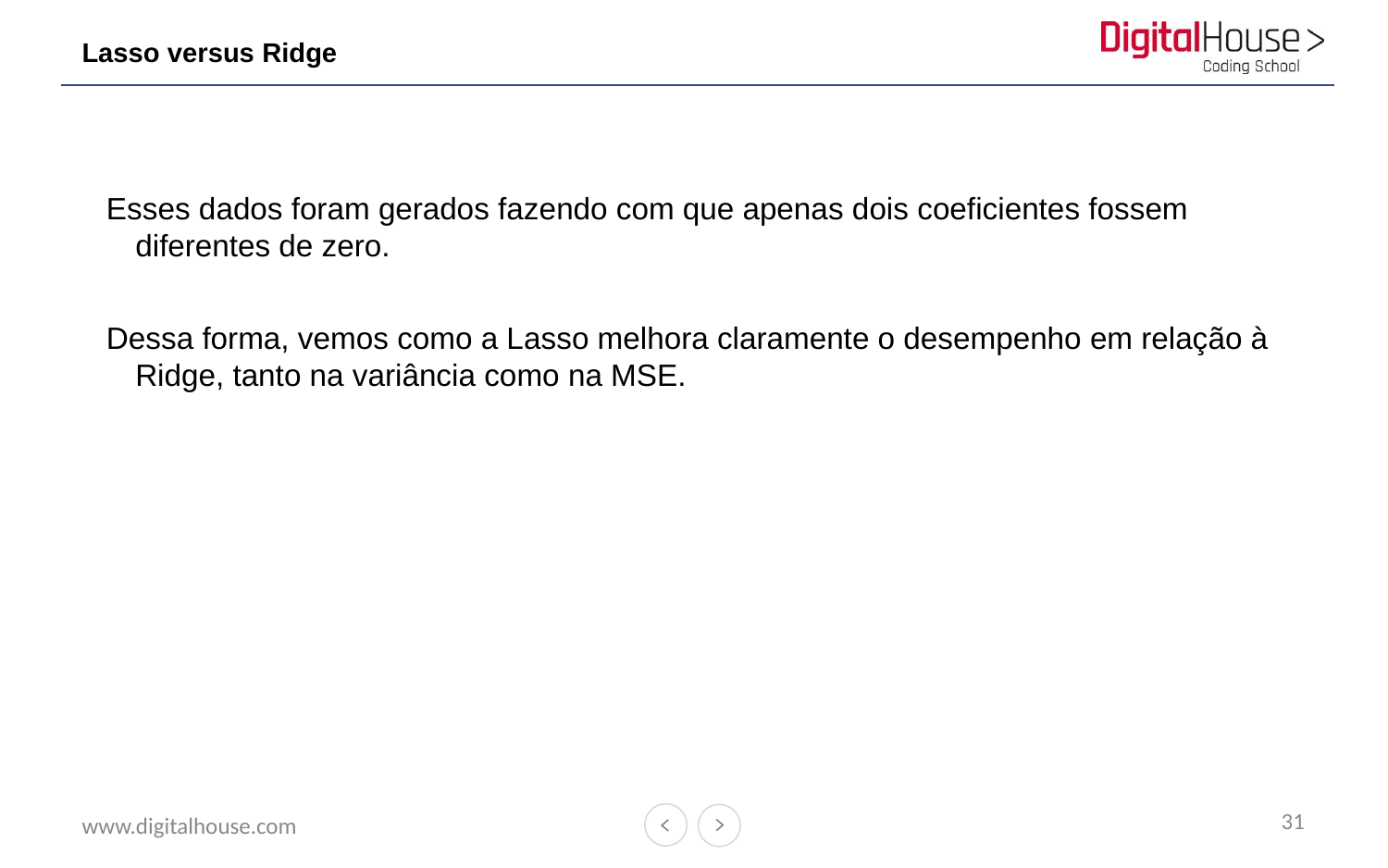

# Lasso versus Ridge
Esses dados foram gerados fazendo com que apenas dois coeficientes fossem diferentes de zero.

Dessa forma, vemos como a Lasso melhora claramente o desempenho em relação à Ridge, tanto na variância como na MSE.

31